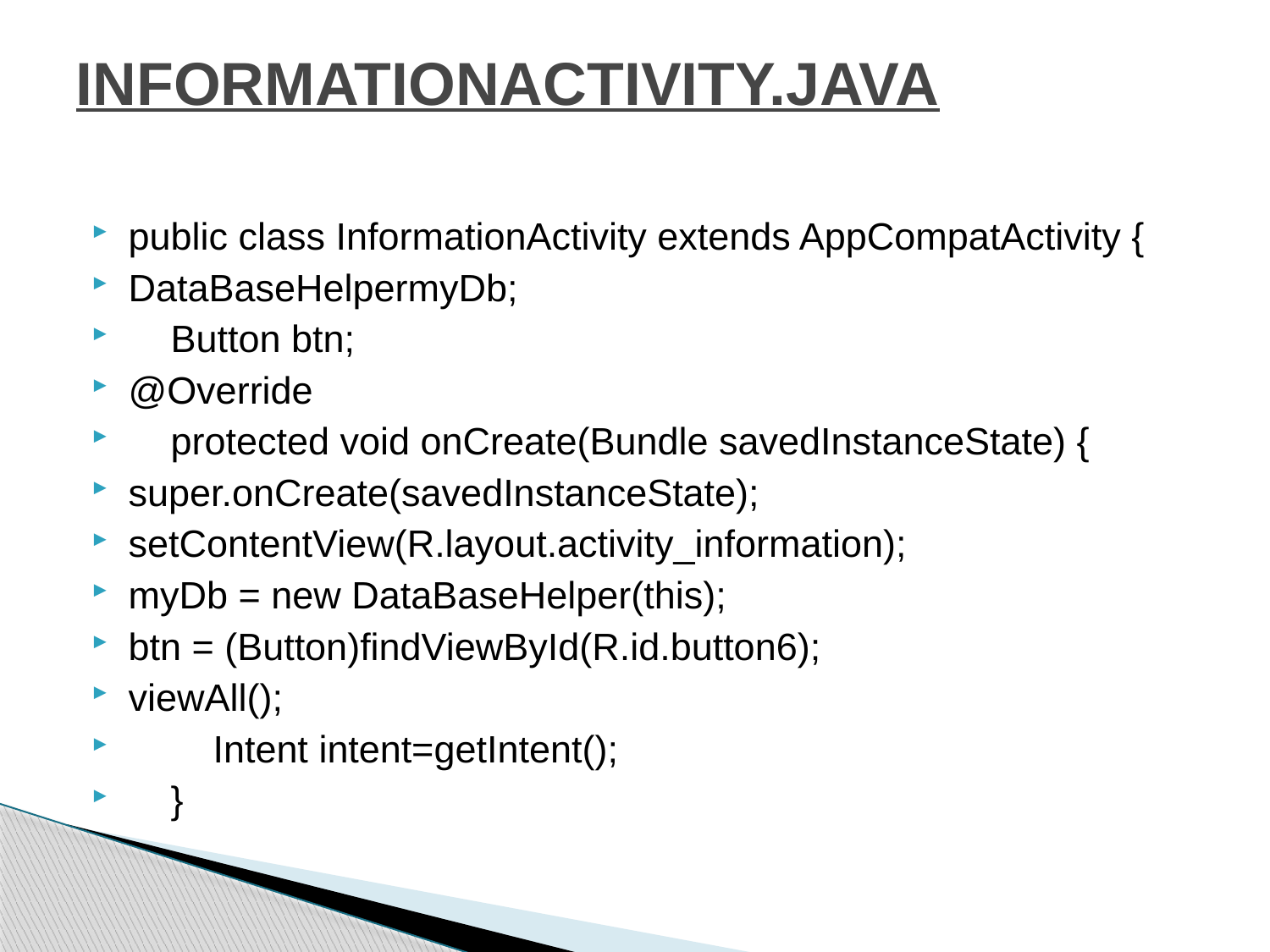

# INFORMATIONACTIVITY.JAVA
public class InformationActivity extends AppCompatActivity {
DataBaseHelpermyDb;
    Button btn;
@Override
    protected void onCreate(Bundle savedInstanceState) {
super.onCreate(savedInstanceState);
setContentView(R.layout.activity_information);
myDb = new DataBaseHelper(this);
btn = (Button)findViewById(R.id.button6);
viewAll();
        Intent intent=getIntent();
    }